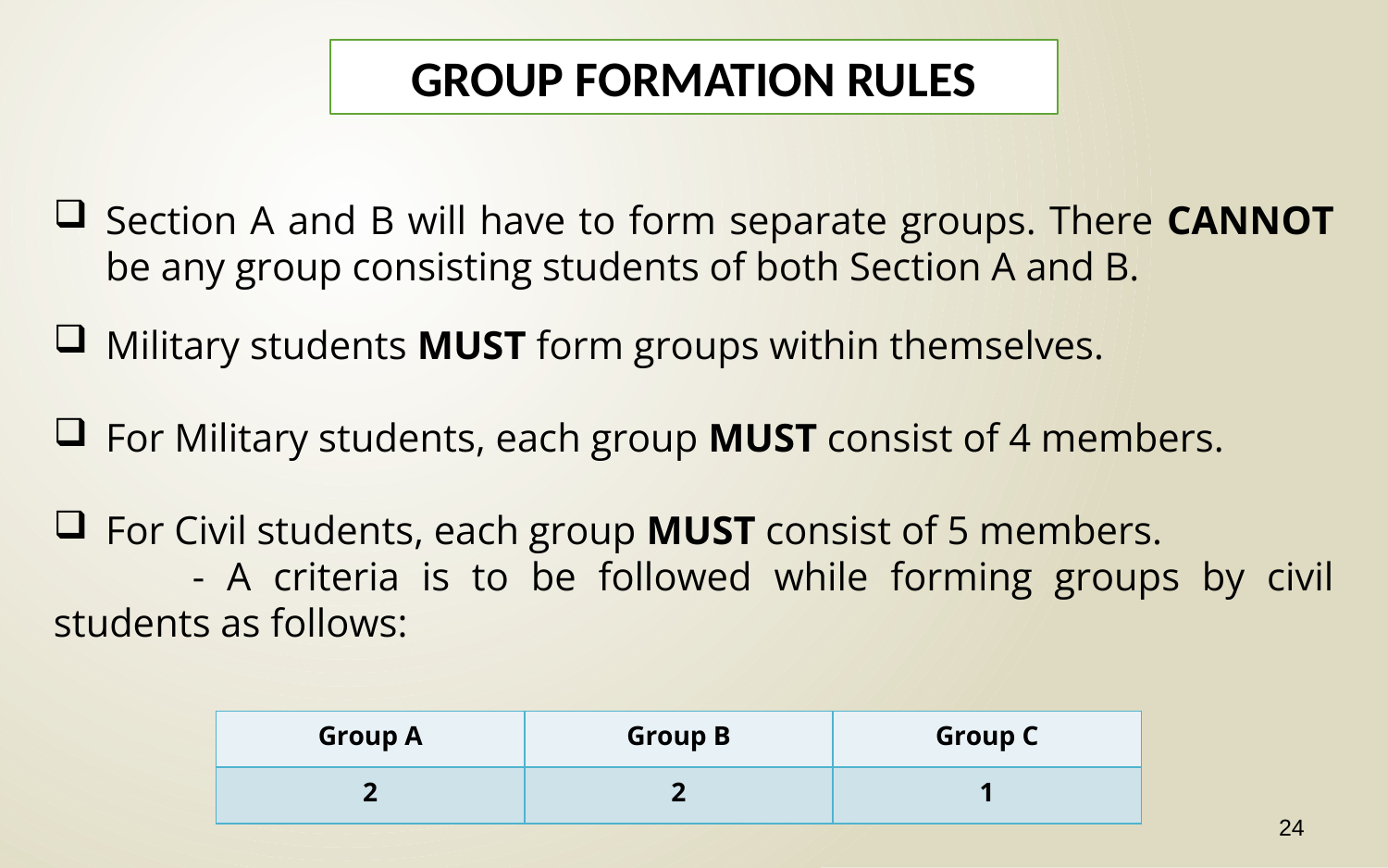

GROUP FORMATION RULES
Section A and B will have to form separate groups. There CANNOT be any group consisting students of both Section A and B.

Military students MUST form groups within themselves.

For Military students, each group MUST consist of 4 members.

For Civil students, each group MUST consist of 5 members.
	- A criteria is to be followed while forming groups by civil students as follows:

| Group A | Group B | Group C |
| --- | --- | --- |
| 2 | 2 | 1 |
24